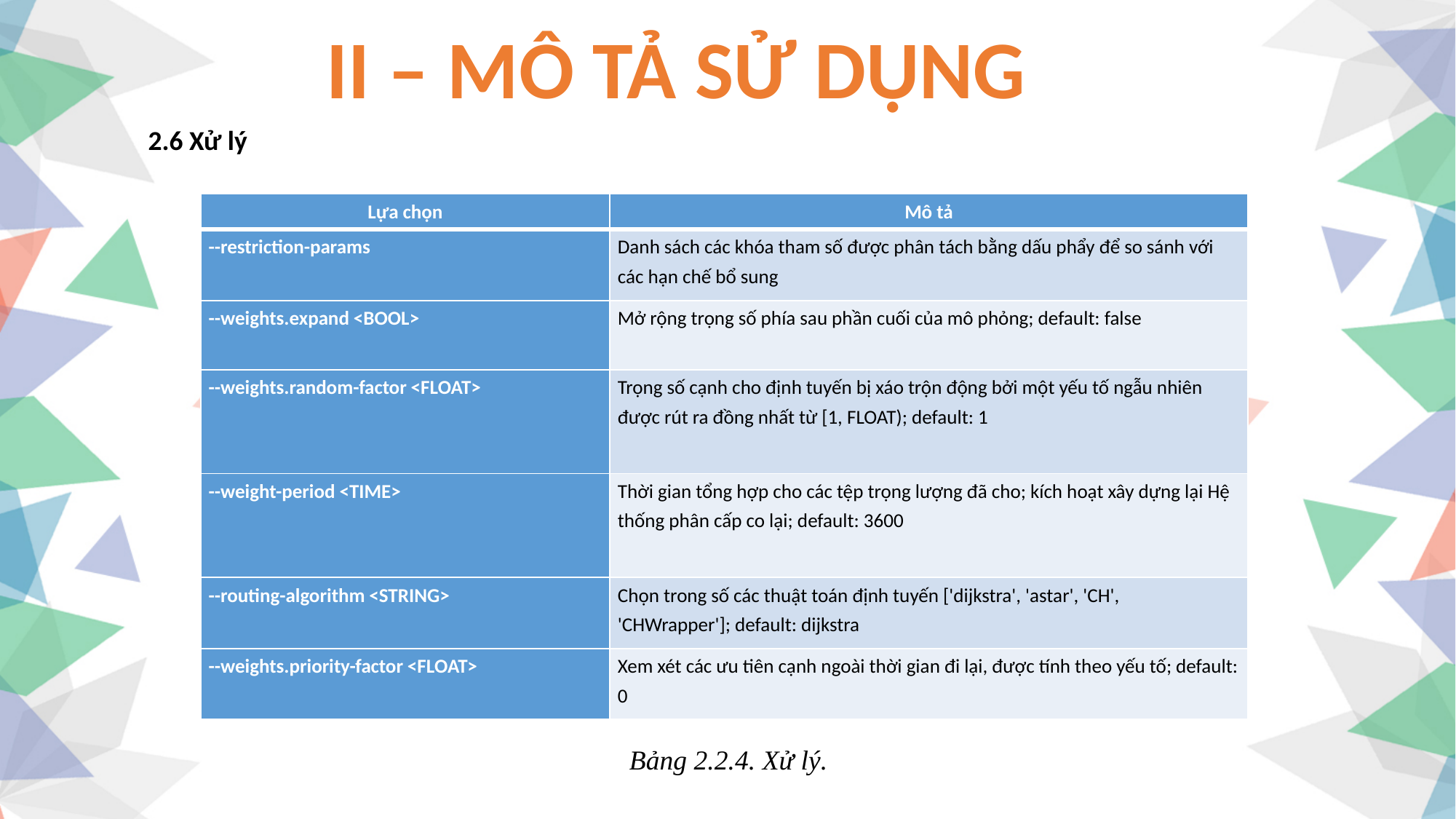

II – MÔ TẢ SỬ DỤNG
2.6 Xử lý

| Lựa chọn | Mô tả |
| --- | --- |
| --restriction-params | Danh sách các khóa tham số được phân tách bằng dấu phẩy để so sánh với các hạn chế bổ sung |
| --weights.expand <BOOL> | Mở rộng trọng số phía sau phần cuối của mô phỏng; default: false |
| --weights.random-factor <FLOAT> | Trọng số cạnh cho định tuyến bị xáo trộn động bởi một yếu tố ngẫu nhiên được rút ra đồng nhất từ ​​[1, FLOAT); default: 1 |
| --weight-period <TIME> | Thời gian tổng hợp cho các tệp trọng lượng đã cho; kích hoạt xây dựng lại Hệ thống phân cấp co lại; default: 3600 |
| --routing-algorithm <STRING> | Chọn trong số các thuật toán định tuyến ['dijkstra', 'astar', 'CH', 'CHWrapper']; default: dijkstra |
| --weights.priority-factor <FLOAT> | Xem xét các ưu tiên cạnh ngoài thời gian đi lại, được tính theo yếu tố; default: 0 |
Bảng 2.2.4. Xử lý.